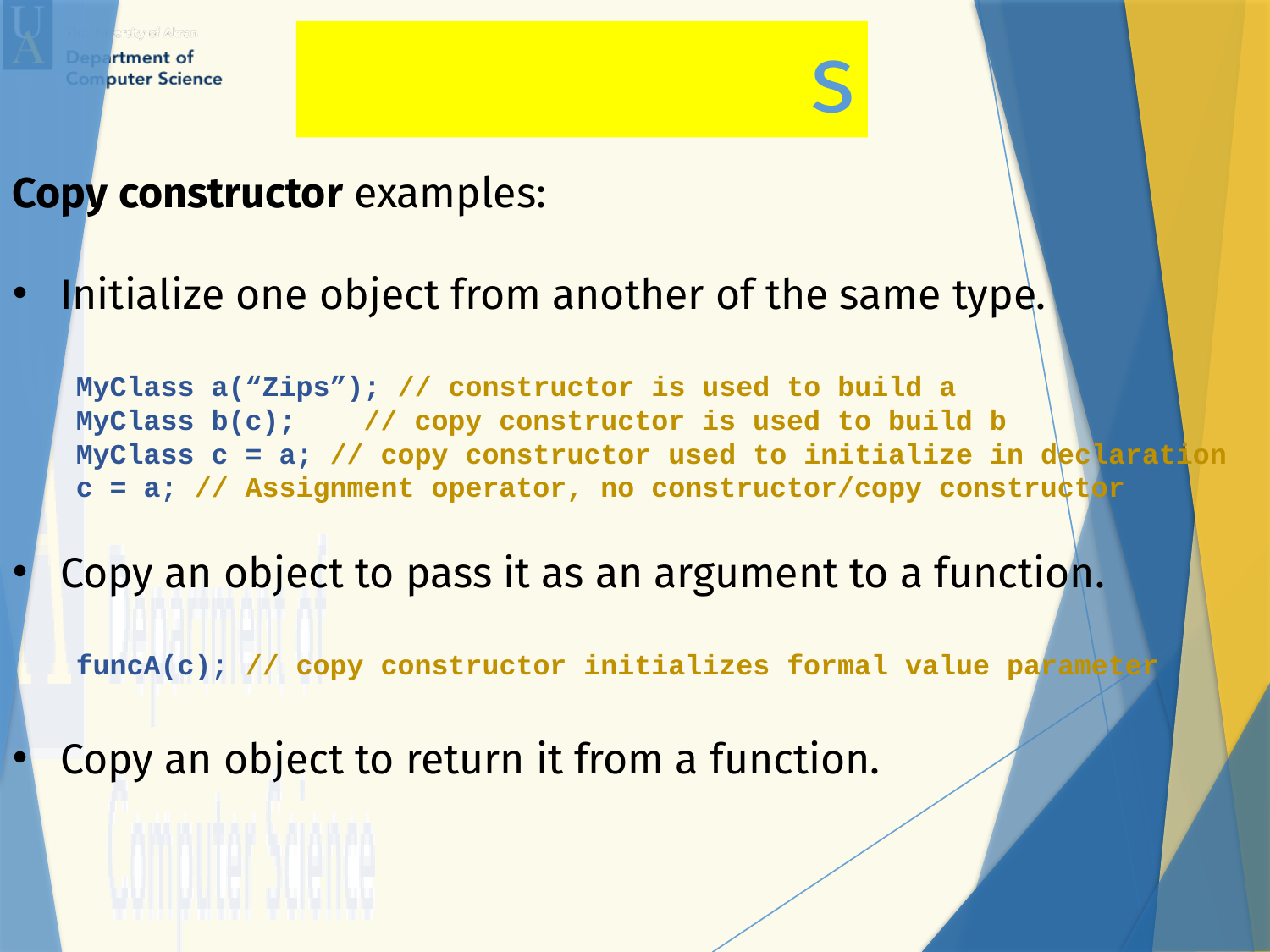

Constructors
Copy constructor examples:

Initialize one object from another of the same type.

MyClass a(“Zips”); // constructor is used to build a
MyClass b(c);    // copy constructor is used to build b
MyClass c = a; // copy constructor used to initialize in declaration
c = a; // Assignment operator, no constructor/copy constructor

Copy an object to pass it as an argument to a function.

funcA(c); // copy constructor initializes formal value parameter

Copy an object to return it from a function.